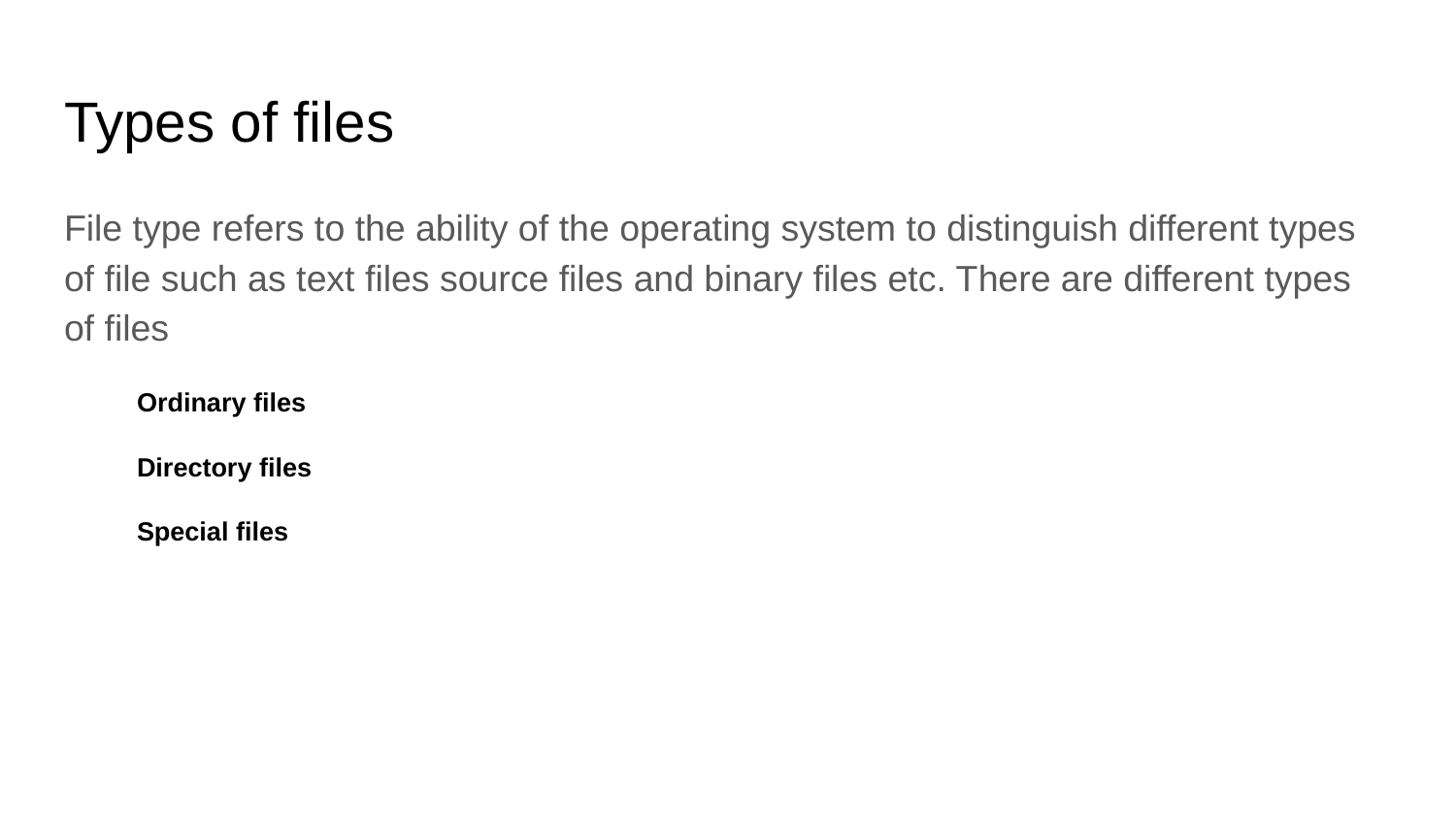

# Types of files
File type refers to the ability of the operating system to distinguish different types of file such as text files source files and binary files etc. There are different types of files
Ordinary files
Directory files
Special files